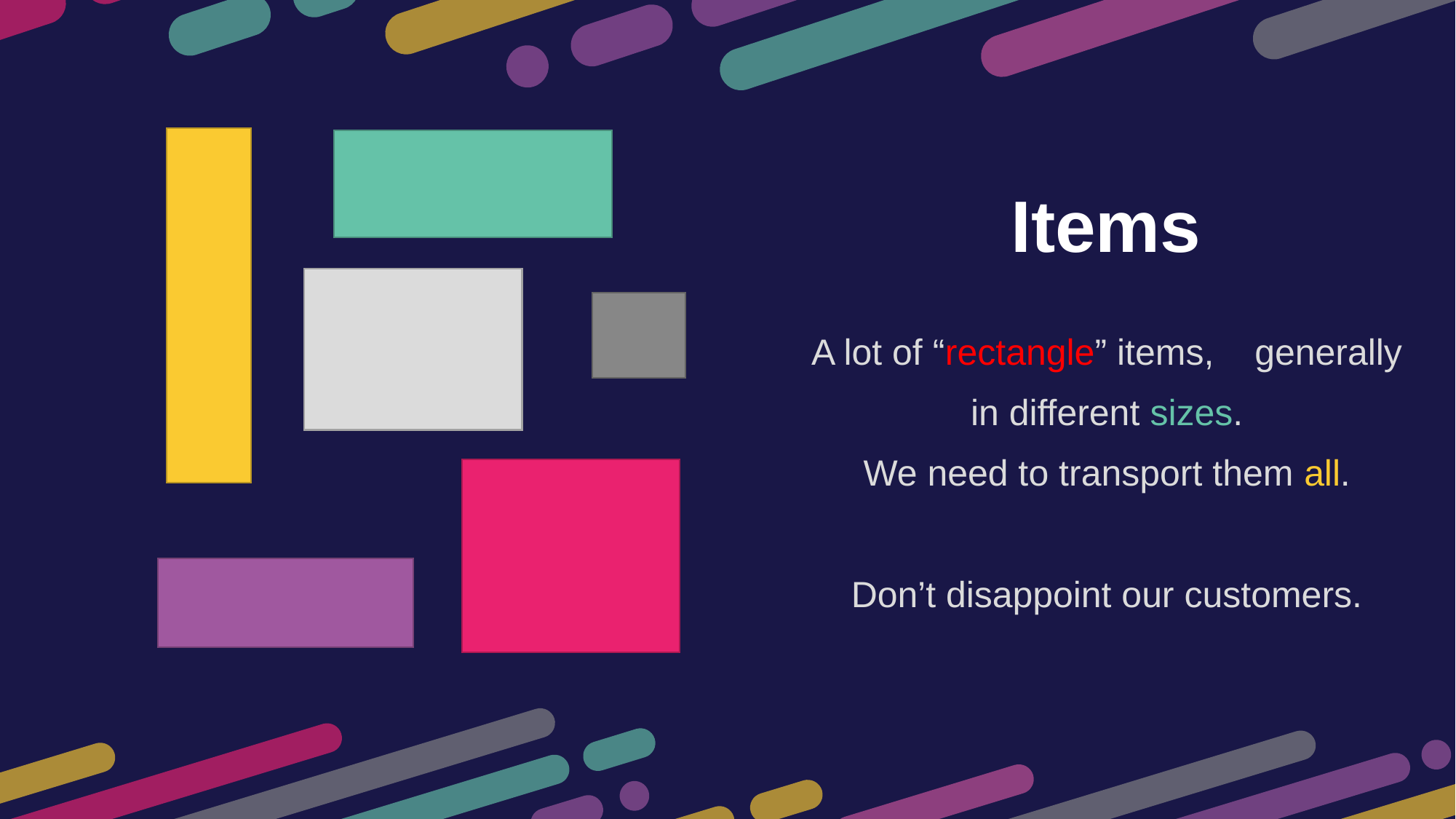

Items

A lot of “rectangle” items,    generally in different sizes.
We need to transport them all.

Don’t disappoint our customers.